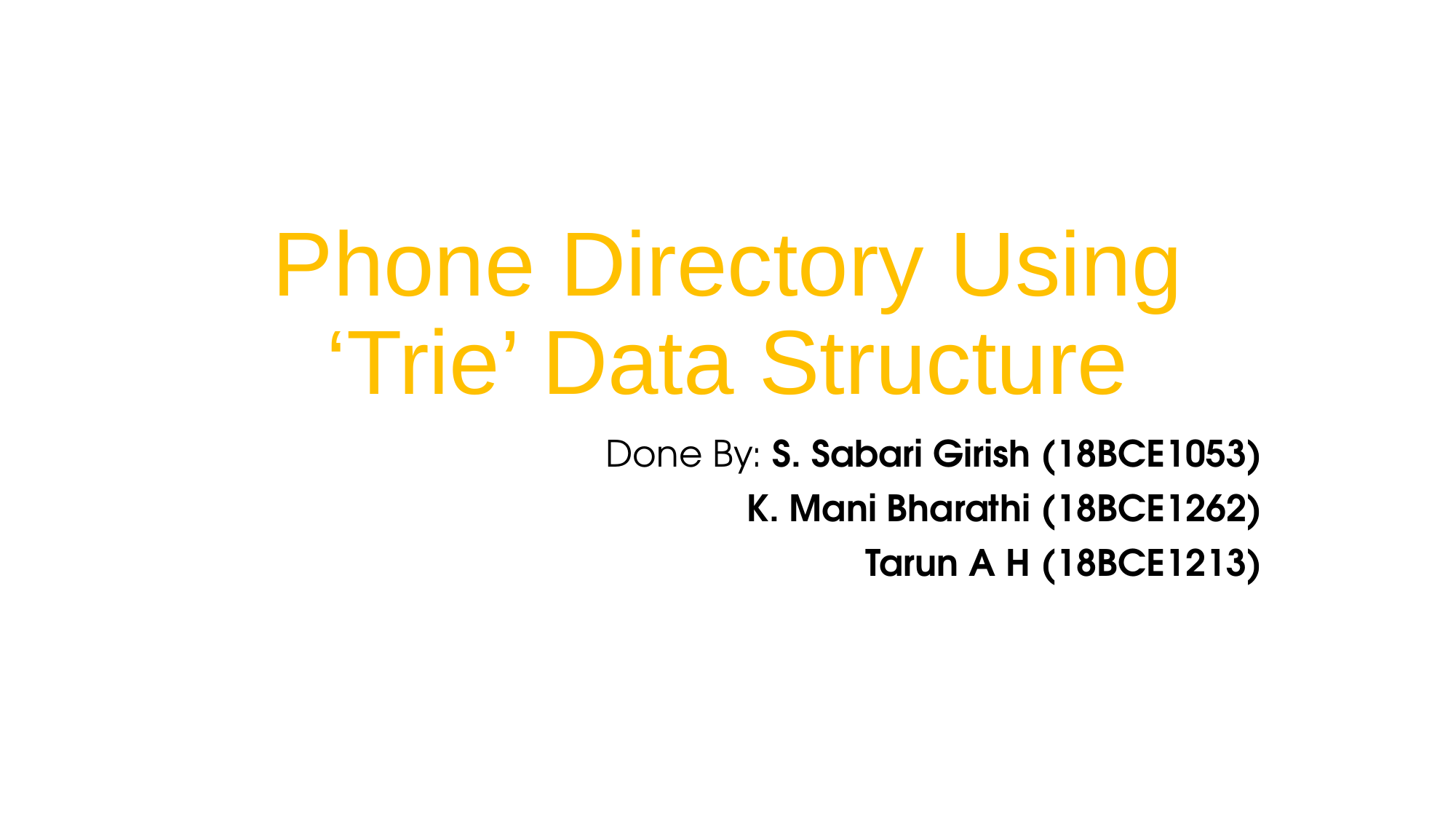

# Phone Directory Using ‘Trie’ Data Structure
Done By: S. Sabari Girish (18BCE1053)
K. Mani Bharathi (18BCE1262)
Tarun A H (18BCE1213)